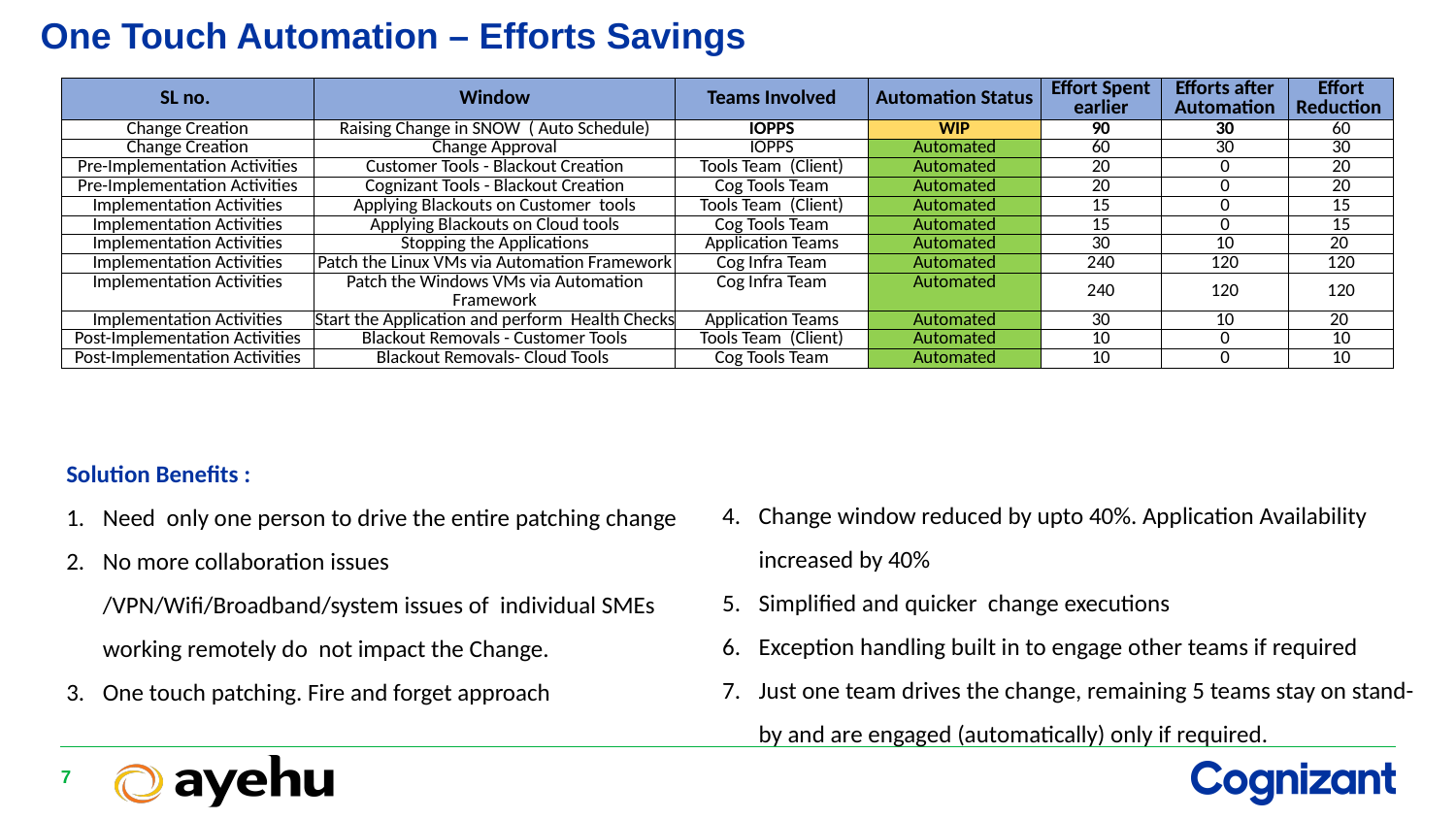

One Touch Automation – Efforts Savings
| SL no. | Window | Teams Involved | Automation Status | Effort Spent earlier | Efforts after Automation | Effort Reduction |
| --- | --- | --- | --- | --- | --- | --- |
| Change Creation | Raising Change in SNOW ( Auto Schedule) | IOPPS | WIP | 90 | 30 | 60 |
| Change Creation | Change Approval | IOPPS | Automated | 60 | 30 | 30 |
| Pre-Implementation Activities | Customer Tools - Blackout Creation | Tools Team (Client) | Automated | 20 | 0 | 20 |
| Pre-Implementation Activities | Cognizant Tools - Blackout Creation | Cog Tools Team | Automated | 20 | 0 | 20 |
| Implementation Activities | Applying Blackouts on Customer tools | Tools Team (Client) | Automated | 15 | 0 | 15 |
| Implementation Activities | Applying Blackouts on Cloud tools | Cog Tools Team | Automated | 15 | 0 | 15 |
| Implementation Activities | Stopping the Applications | Application Teams | Automated | 30 | 10 | 20 |
| Implementation Activities | Patch the Linux VMs via Automation Framework | Cog Infra Team | Automated | 240 | 120 | 120 |
| Implementation Activities | Patch the Windows VMs via Automation Framework | Cog Infra Team | Automated | 240 | 120 | 120 |
| Implementation Activities | Start the Application and perform Health Checks | Application Teams | Automated | 30 | 10 | 20 |
| Post-Implementation Activities | Blackout Removals - Customer Tools | Tools Team (Client) | Automated | 10 | 0 | 10 |
| Post-Implementation Activities | Blackout Removals- Cloud Tools | Cog Tools Team | Automated | 10 | 0 | 10 |
Solution Benefits :
Need  only one person to drive the entire patching change
No more collaboration issues /VPN/Wifi/Broadband/system issues of  individual SMEs working remotely do  not impact the Change.
One touch patching. Fire and forget approach
Change window reduced by upto 40%. Application Availability increased by 40%
Simplified and quicker  change executions
Exception handling built in to engage other teams if required
Just one team drives the change, remaining 5 teams stay on stand-by and are engaged (automatically) only if required.

7